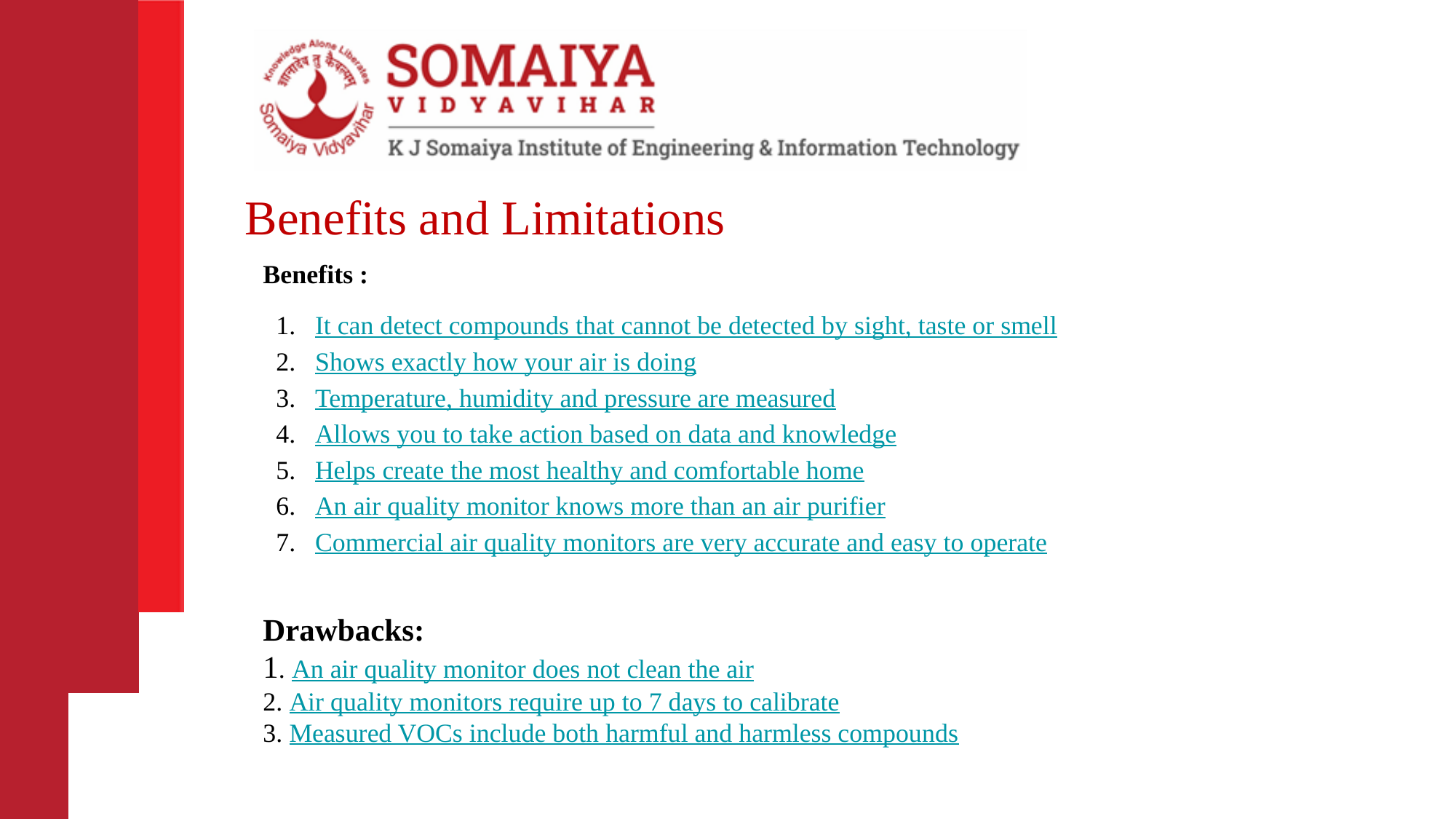

Benefits and Limitations
# Benefits :
It can detect compounds that cannot be detected by sight, taste or smell
Shows exactly how your air is doing
Temperature, humidity and pressure are measured
Allows you to take action based on data and knowledge
Helps create the most healthy and comfortable home
An air quality monitor knows more than an air purifier
Commercial air quality monitors are very accurate and easy to operate
Drawbacks:
1. An air quality monitor does not clean the air
2. Air quality monitors require up to 7 days to calibrate
3. Measured VOCs include both harmful and harmless compounds